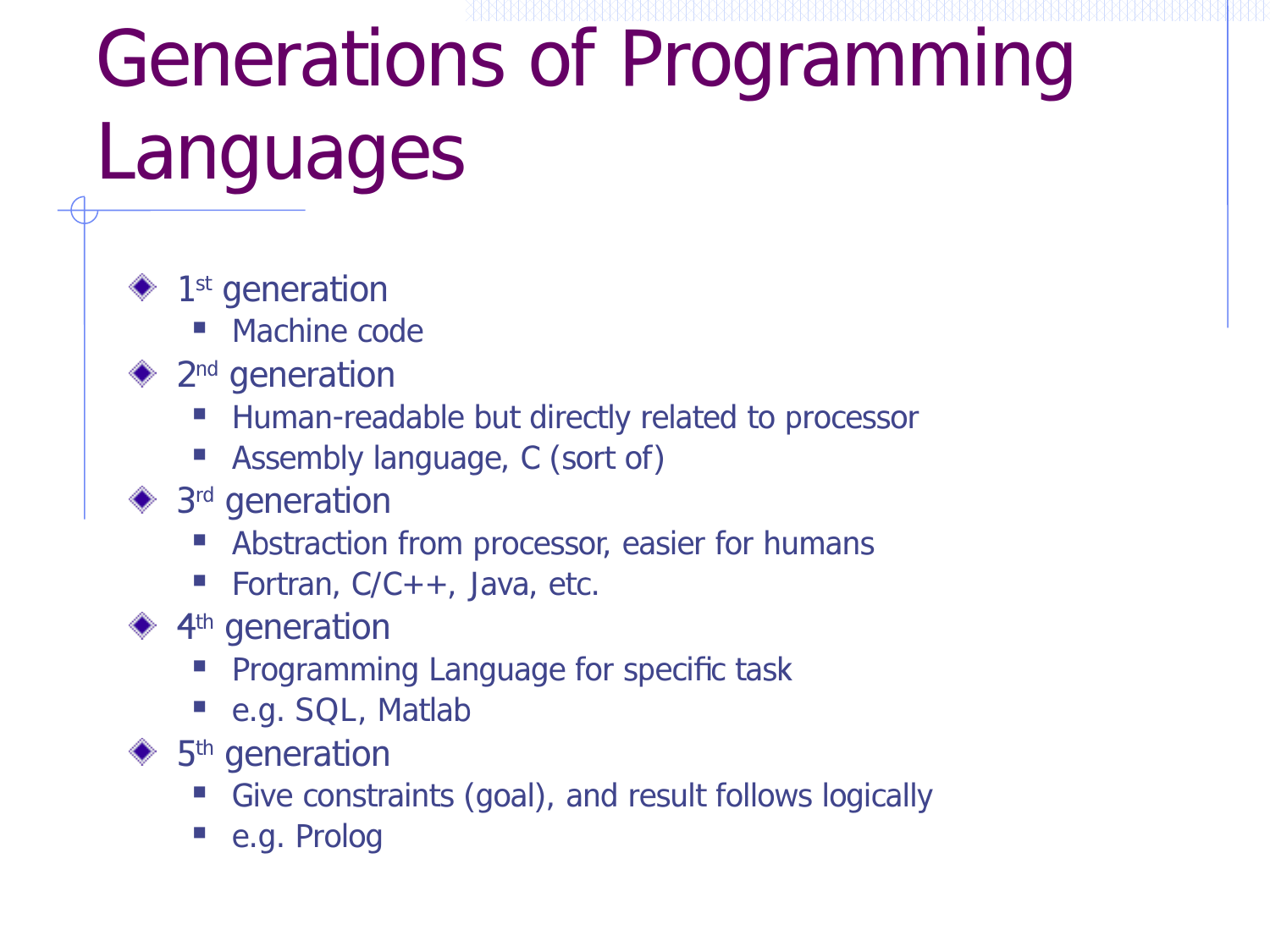

# Generations of Programming Languages
1st generation
Machine code
2nd generation
Human-readable but directly related to processor
Assembly language, C (sort of)
3rd generation
Abstraction from processor, easier for humans
Fortran, C/C++, Java, etc.
4th generation
Programming Language for specific task
e.g. SQL, Matlab
5th generation
Give constraints (goal), and result follows logically
e.g. Prolog